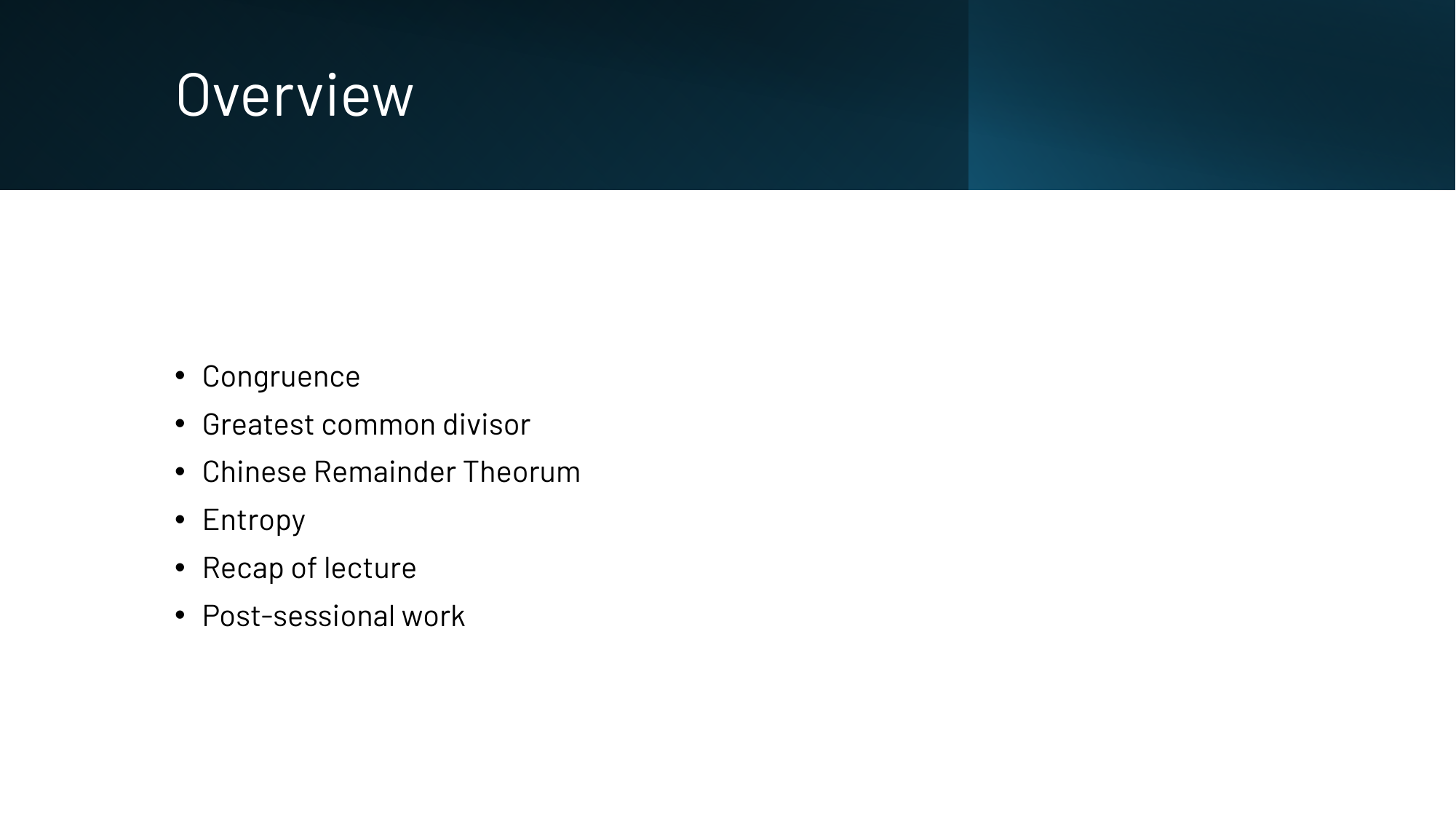

# Overview
Congruence
Greatest common divisor
Chinese Remainder Theorum
Entropy
Recap of lecture
Post-sessional work